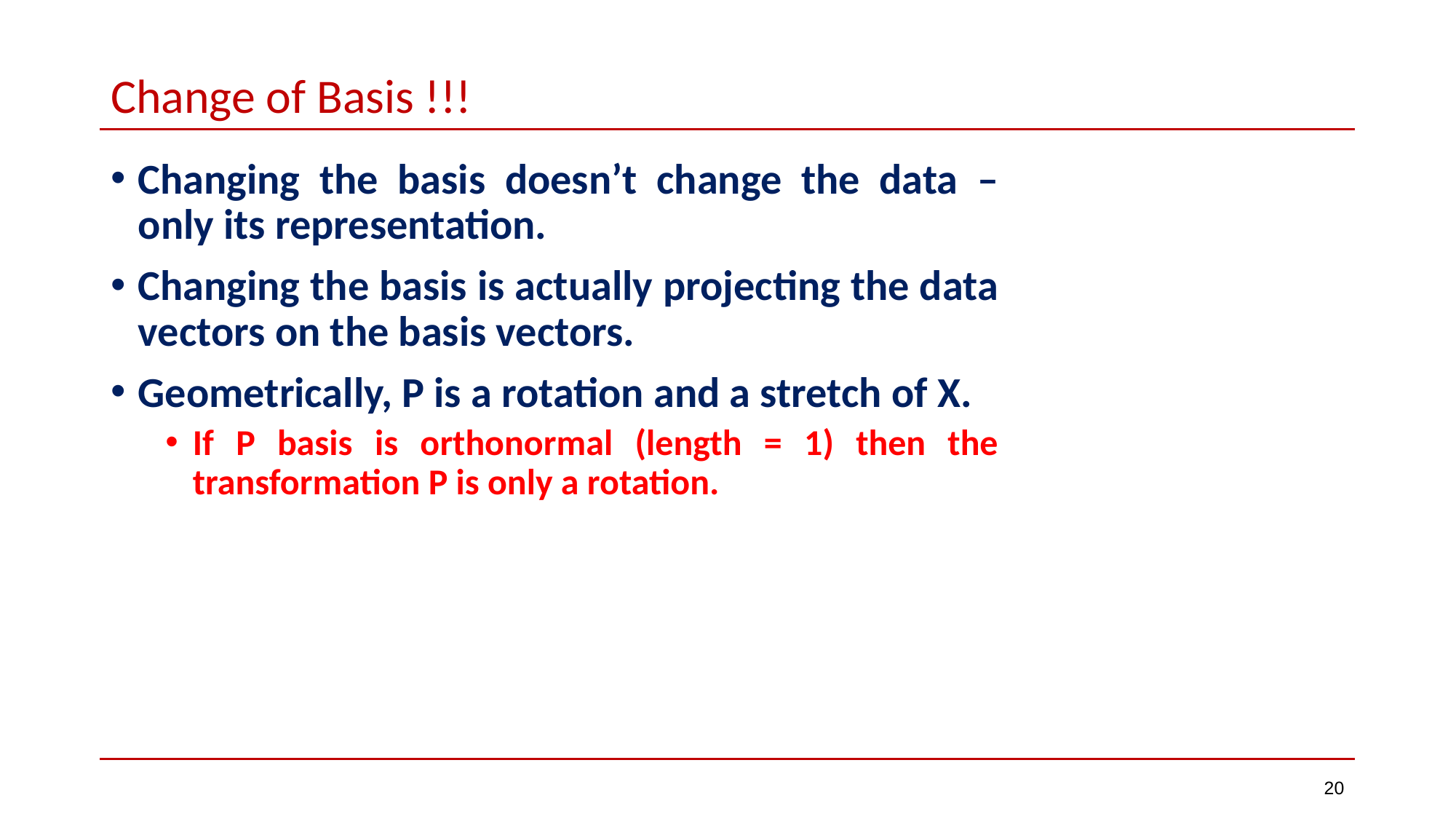

# Change of Basis !!!
Changing the basis doesn’t change the data – only its representation.
Changing the basis is actually projecting the data
vectors on the basis vectors.
Geometrically, P is a rotation and a stretch of X.
If P basis is orthonormal (length = 1) then the transformation P is only a rotation.
20